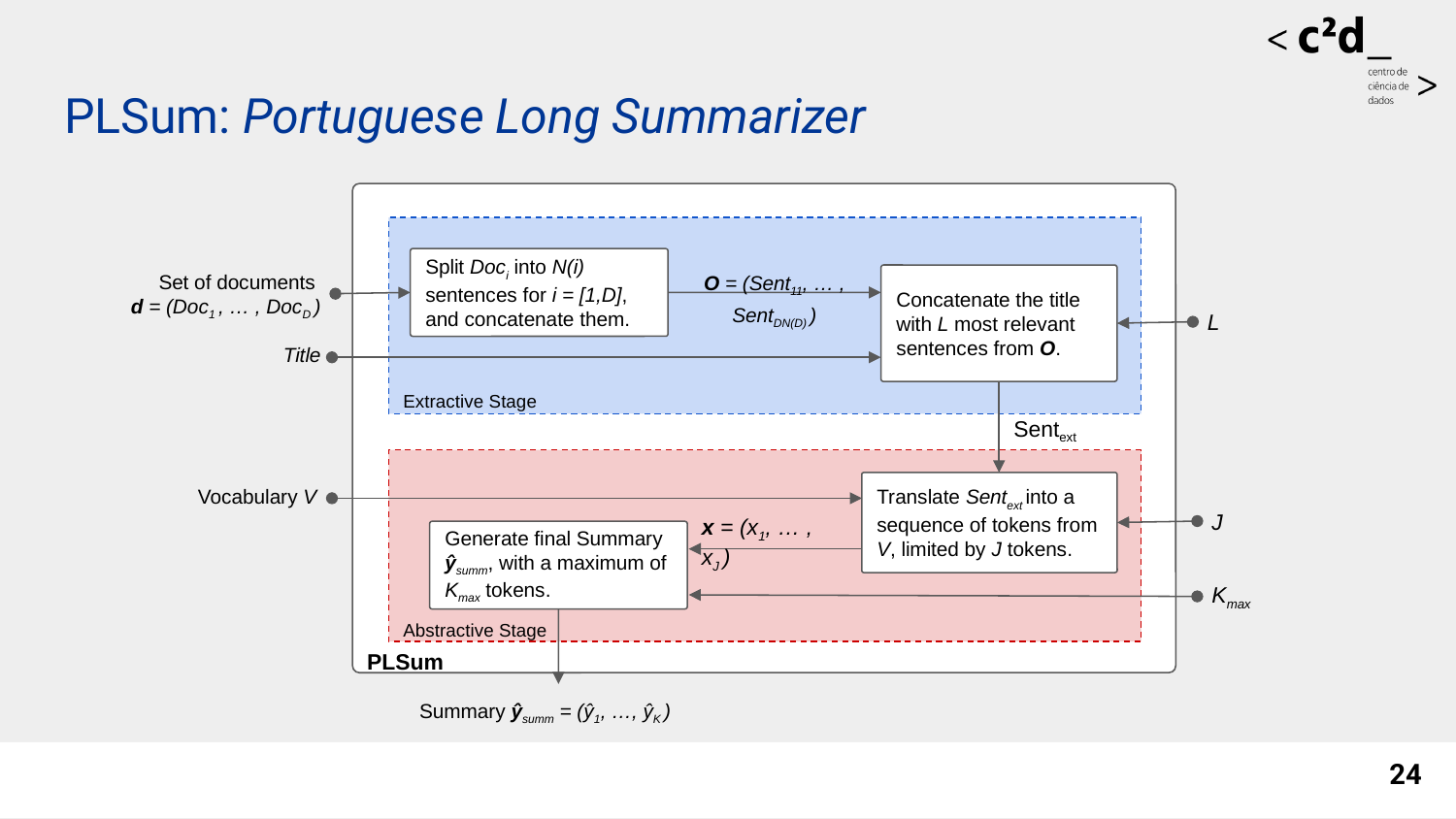

# PLSum: Portuguese Long Summarizer

Split Doci into N(i) sentences for i = [1,D], and concatenate them.
Set of documents
d = (Doc1 , … , DocD )
O = (Sent11, … , SentDN(D) )
Concatenate the title with L most relevant sentences from O.
L
Title
Extractive Stage
Sentext

Vocabulary V
Translate Sentext into a sequence of tokens from V, limited by J tokens.
J
x = (x1, … , xJ )
Generate final Summary ŷsumm, with a maximum of Kmax tokens.
Kmax
Abstractive Stage
PLSum
Summary ŷsumm = (ŷ1, …, ŷK )
24